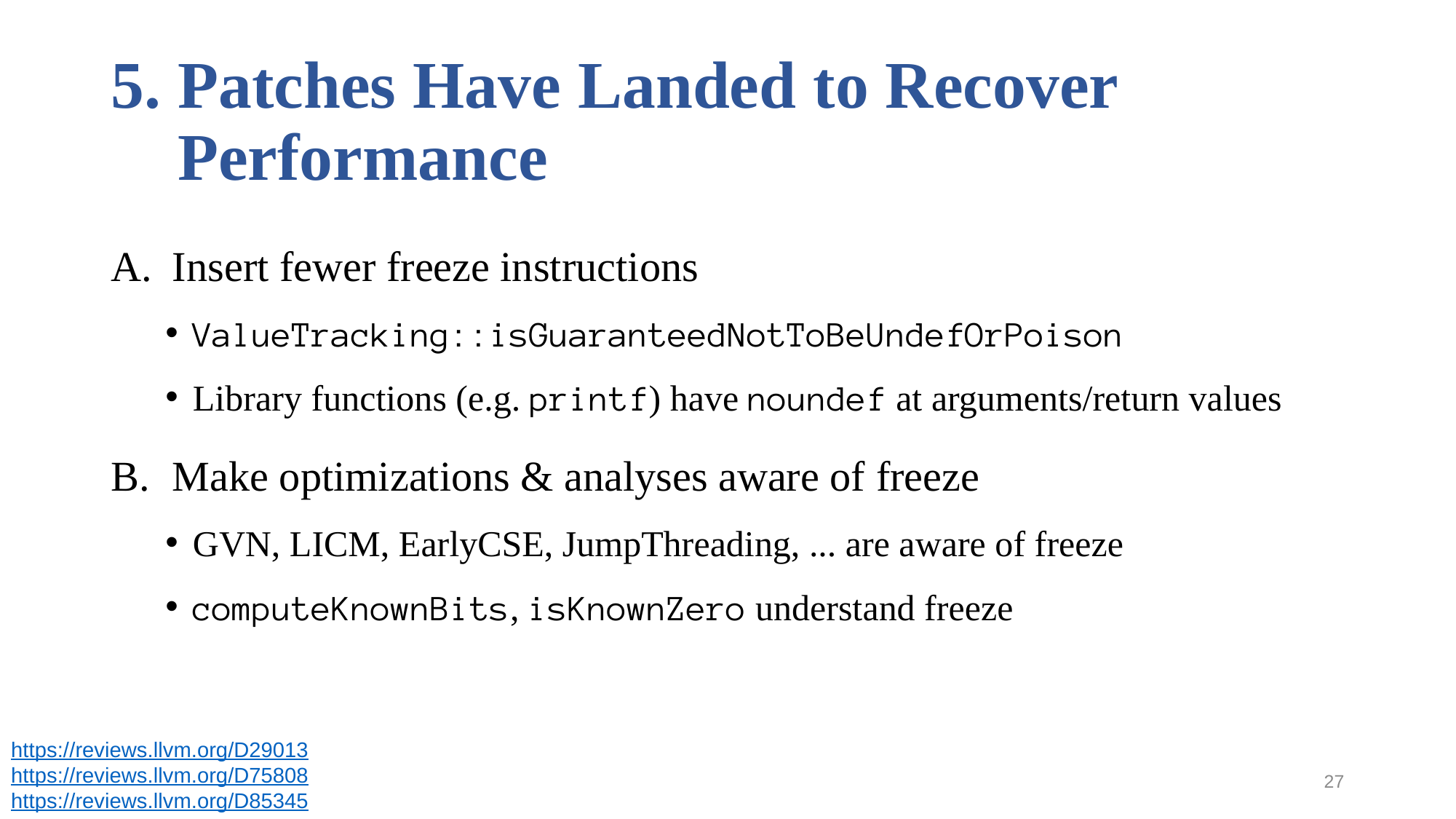

# 5. Patches Have Landed to Recover Performance
Insert fewer freeze instructions
ValueTracking::isGuaranteedNotToBeUndefOrPoison
Library functions (e.g. printf) have noundef at arguments/return values
Make optimizations & analyses aware of freeze
GVN, LICM, EarlyCSE, JumpThreading, ... are aware of freeze
computeKnownBits, isKnownZero understand freeze
https://reviews.llvm.org/D29013
https://reviews.llvm.org/D75808
https://reviews.llvm.org/D85345
27